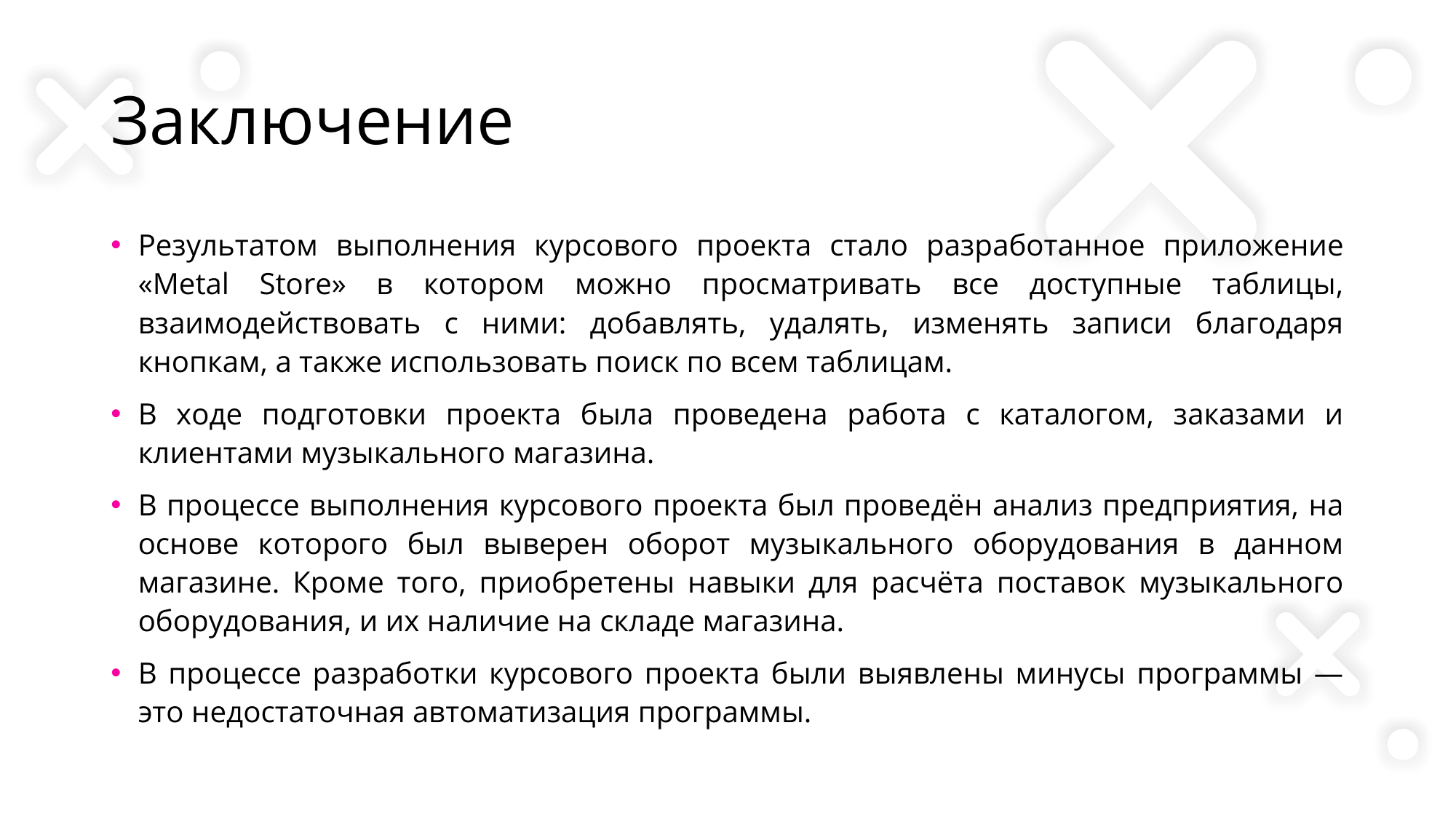

# Заключение
Результатом выполнения курсового проекта стало разработанное приложение «Metal Store» в котором можно просматривать все доступные таблицы, взаимодействовать с ними: добавлять, удалять, изменять записи благодаря кнопкам, а также использовать поиск по всем таблицам.
В ходе подготовки проекта была проведена работа с каталогом, заказами и клиентами музыкального магазина.
В процессе выполнения курсового проекта был проведён анализ предприятия, на основе которого был выверен оборот музыкального оборудования в данном магазине. Кроме того, приобретены навыки для расчёта поставок музыкального оборудования, и их наличие на складе магазина.
В процессе разработки курсового проекта были выявлены минусы программы — это недостаточная автоматизация программы.